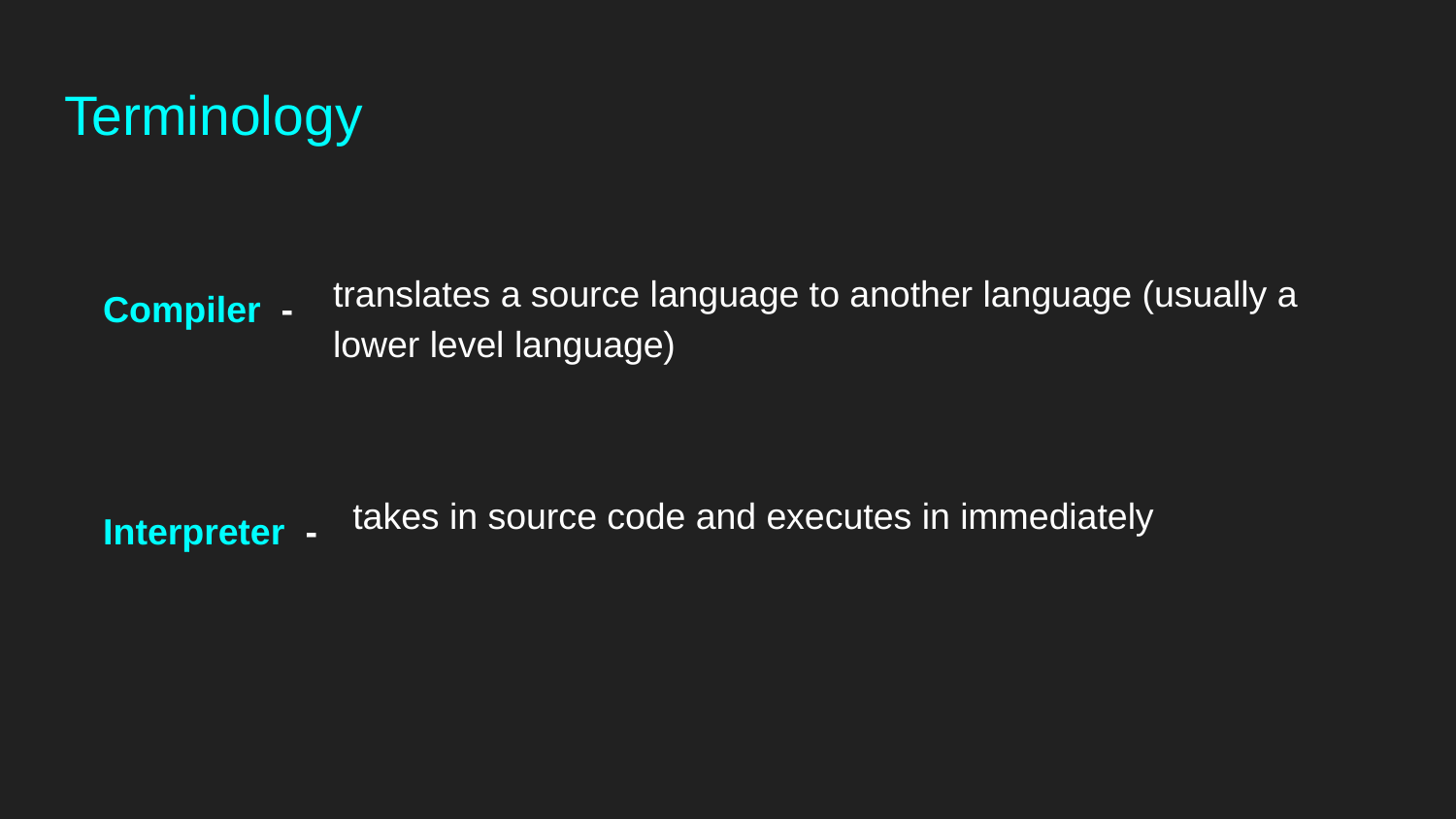

# Terminology
Compiler  -
translates a source language to another language (usually a lower level language)
Interpreter  -
takes in source code and executes in immediately